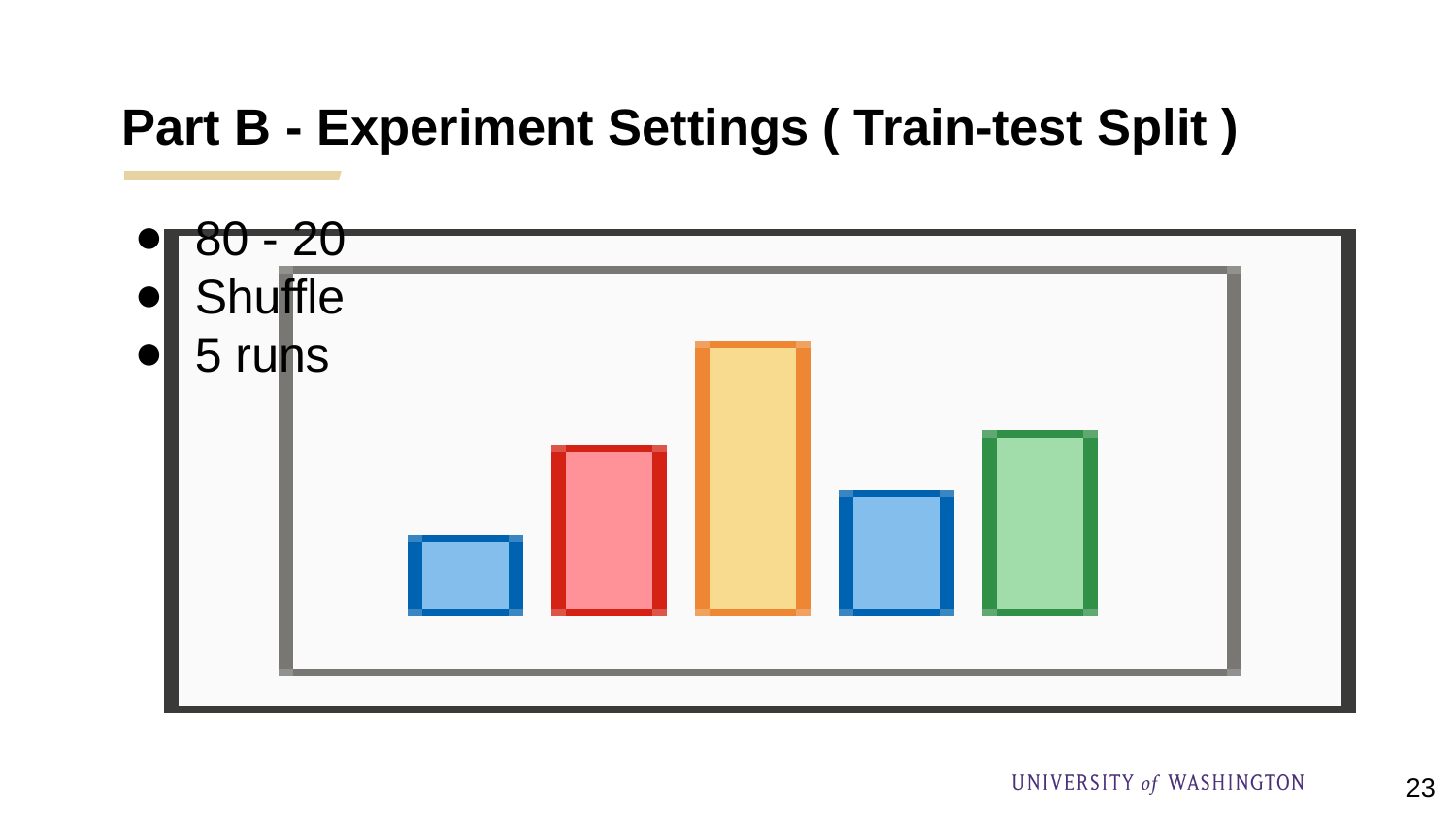

# Part B - Experiment Settings ( Train-test Split )
80 - 20
Shuffle
5 runs
23